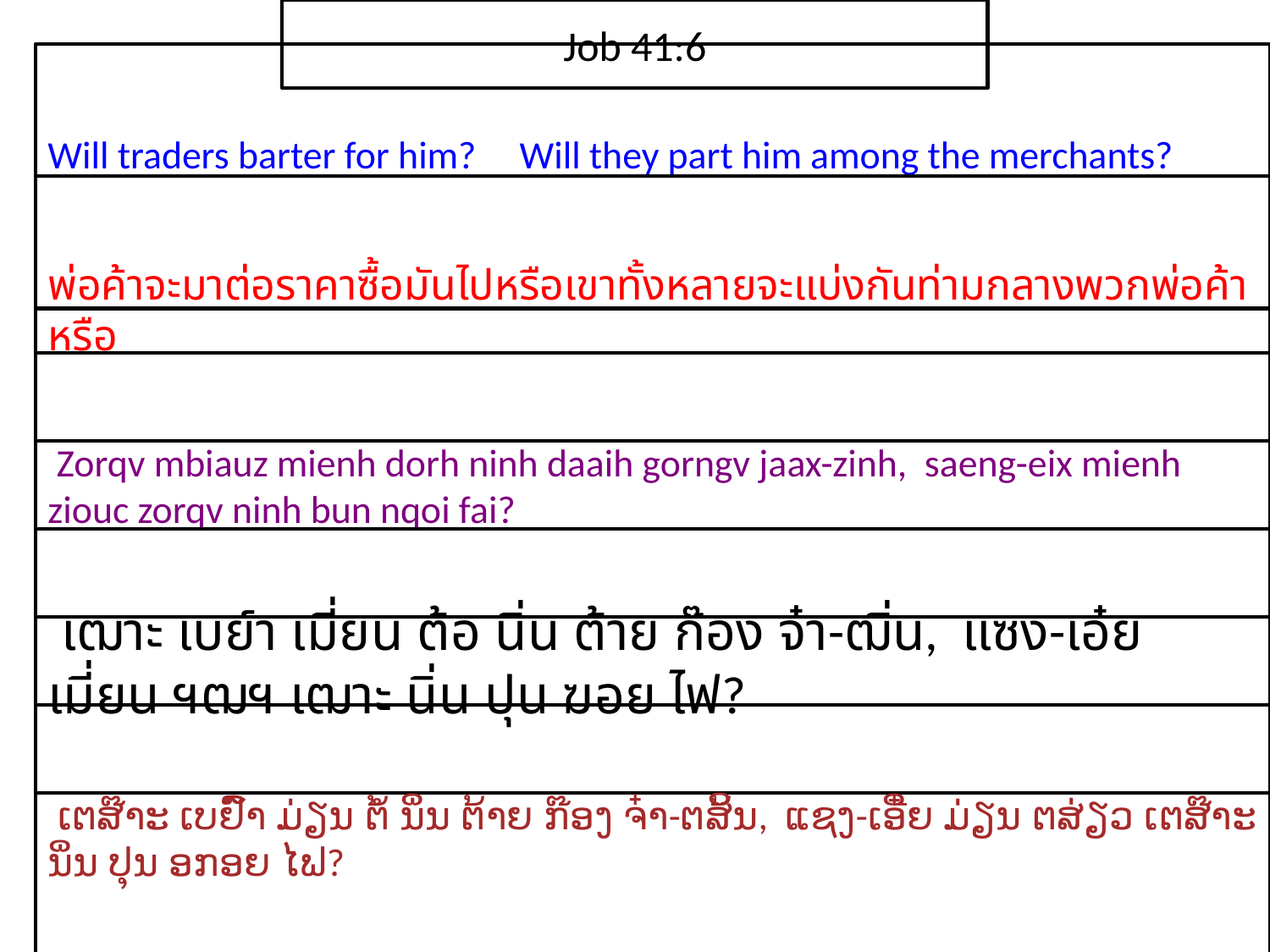

Job 41:6
Will traders barter for him?     Will they part him among the merchants?
พ่อค้า​จะ​มา​ต่อ​ราคา​ซื้อ​มัน​ไป​หรือเขา​ทั้ง​หลาย​จะ​แบ่ง​กัน​ท่ามกลาง​พวก​พ่อค้า​หรือ
 Zorqv mbiauz mienh dorh ninh daaih gorngv jaax-zinh,  saeng-eix mienh ziouc zorqv ninh bun nqoi fai?
 เฒาะ เบย์า เมี่ยน ต้อ นิ่น ต้าย ก๊อง จ๋า-ฒิ่น,  แซง-เอ๋ย เมี่ยน ฯฒฯ เฒาะ นิ่น ปุน ฆอย ไฟ?
 ເຕສ໊າະ ເບຢົ໌າ ມ່ຽນ ຕໍ້ ນິ່ນ ຕ້າຍ ກ໊ອງ ຈ໋າ-ຕສິ້ນ,  ແຊງ-ເອີ໋ຍ ມ່ຽນ ຕສ່ຽວ ເຕສ໊າະ ນິ່ນ ປຸນ ອກອຍ ໄຟ?